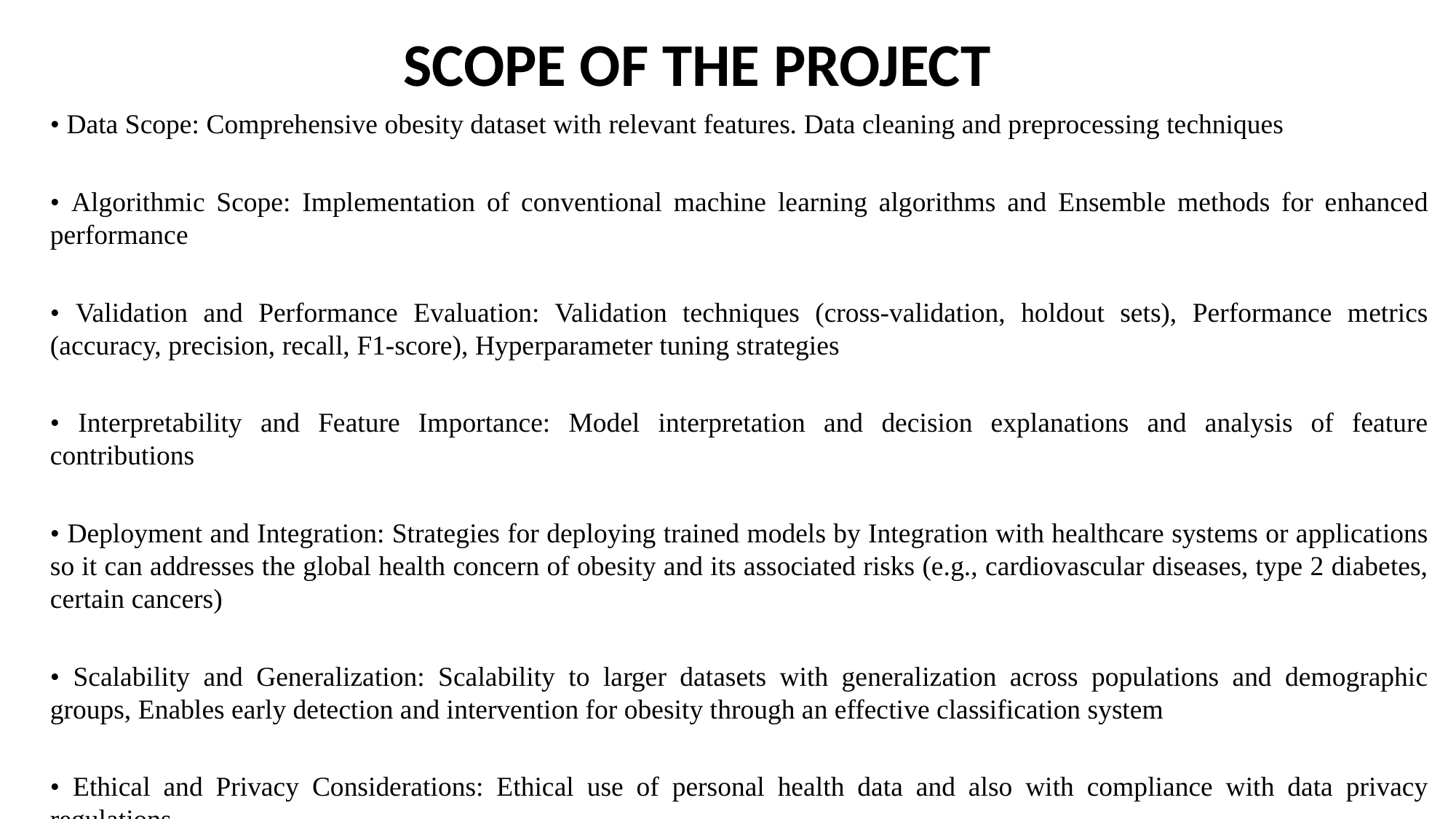

# SCOPE OF THE PROJECT
• Data Scope: Comprehensive obesity dataset with relevant features. Data cleaning and preprocessing techniques

• Algorithmic Scope: Implementation of conventional machine learning algorithms and Ensemble methods for enhanced performance

• Validation and Performance Evaluation: Validation techniques (cross-validation, holdout sets), Performance metrics (accuracy, precision, recall, F1-score), Hyperparameter tuning strategies

• Interpretability and Feature Importance: Model interpretation and decision explanations and analysis of feature contributions

• Deployment and Integration: Strategies for deploying trained models by Integration with healthcare systems or applications so it can addresses the global health concern of obesity and its associated risks (e.g., cardiovascular diseases, type 2 diabetes, certain cancers)

• Scalability and Generalization: Scalability to larger datasets with generalization across populations and demographic groups, Enables early detection and intervention for obesity through an effective classification system

• Ethical and Privacy Considerations: Ethical use of personal health data and also with compliance with data privacy regulations